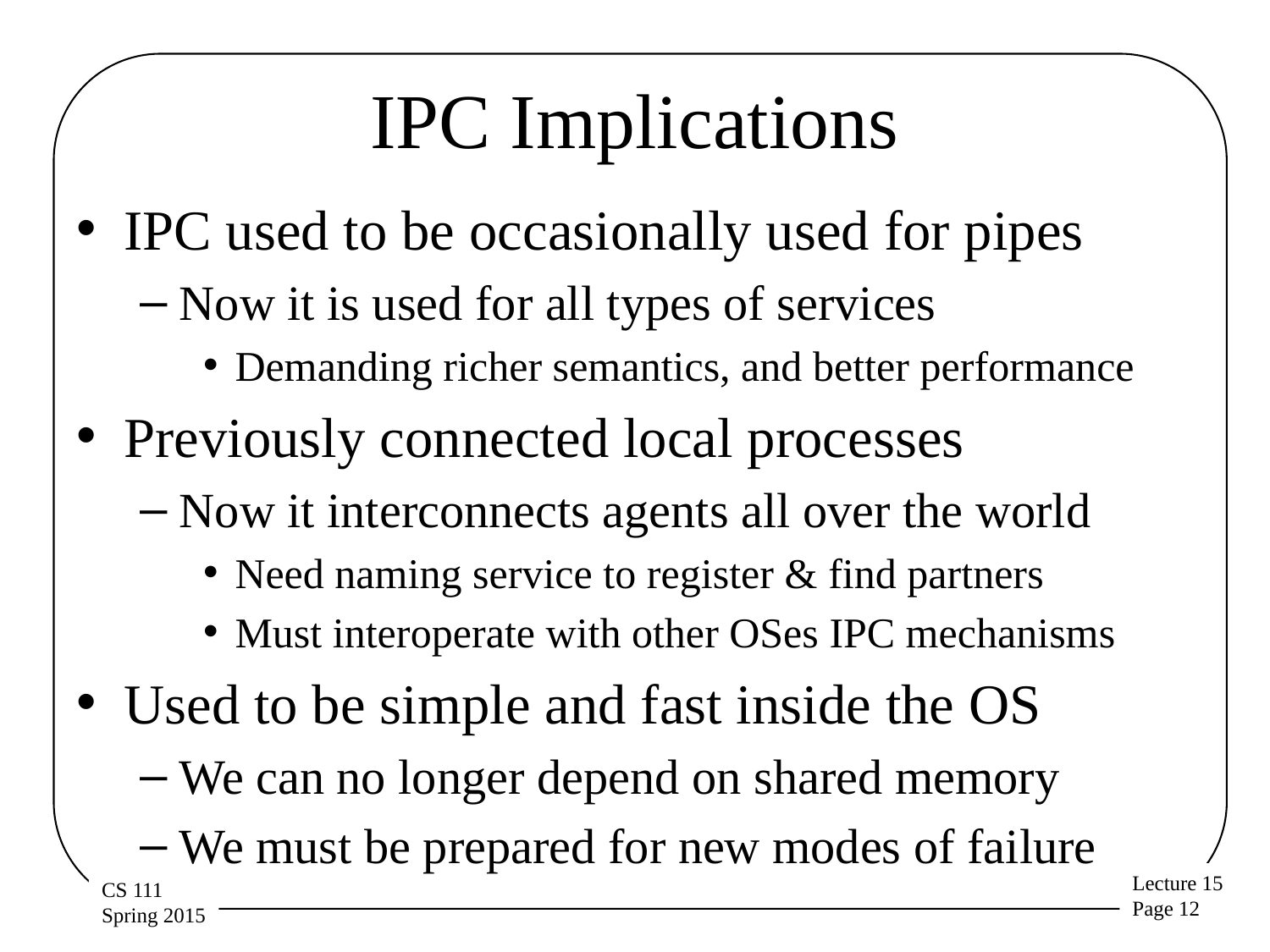

# IPC Implications
IPC used to be occasionally used for pipes
Now it is used for all types of services
Demanding richer semantics, and better performance
Previously connected local processes
Now it interconnects agents all over the world
Need naming service to register & find partners
Must interoperate with other OSes IPC mechanisms
Used to be simple and fast inside the OS
We can no longer depend on shared memory
We must be prepared for new modes of failure